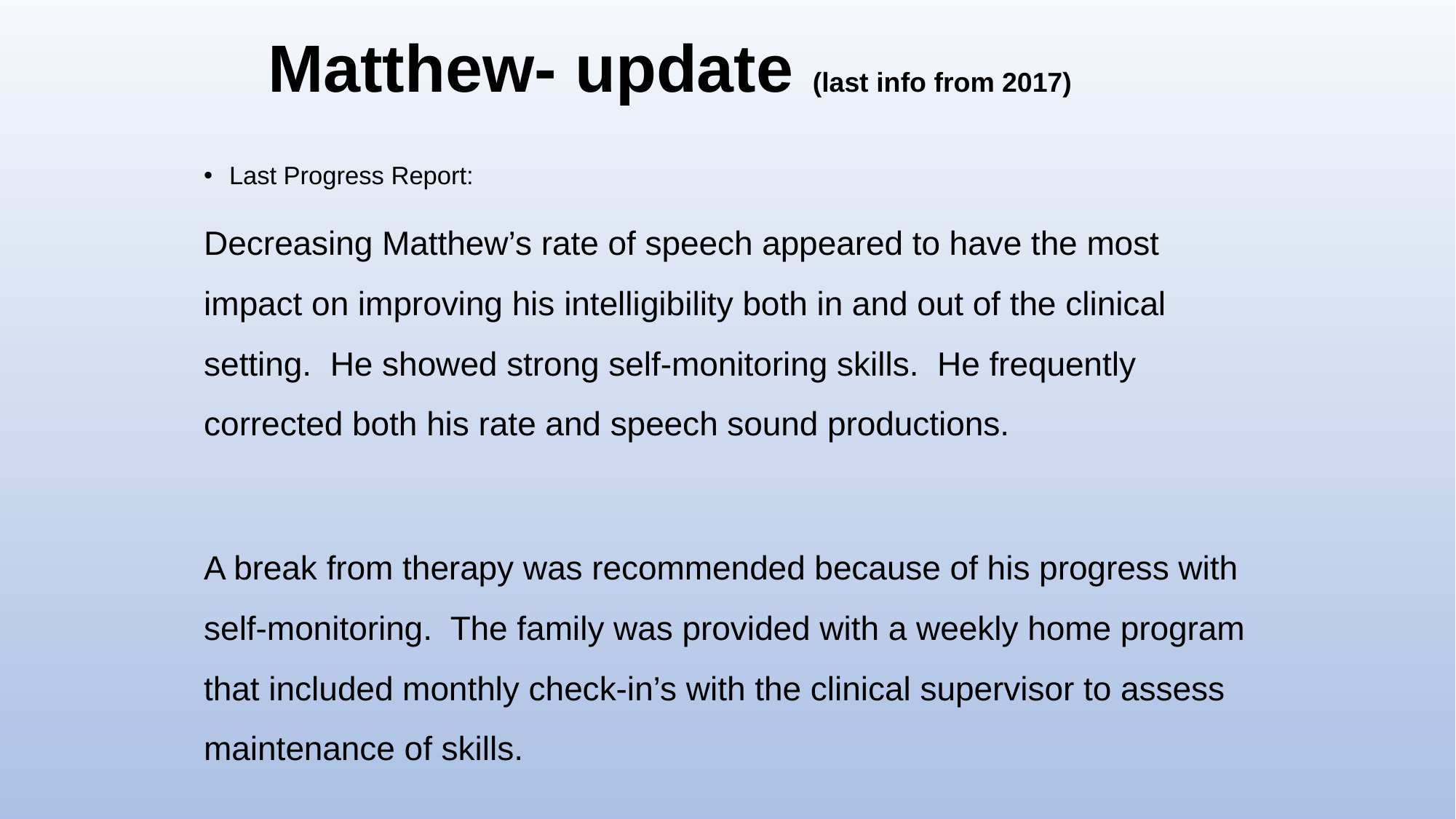

# Matthew- update (last info from 2017)
Last Progress Report:
Decreasing Matthew’s rate of speech appeared to have the most impact on improving his intelligibility both in and out of the clinical setting.  He showed strong self-monitoring skills.  He frequently corrected both his rate and speech sound productions.

A break from therapy was recommended because of his progress with self-monitoring.  The family was provided with a weekly home program that included monthly check-in’s with the clinical supervisor to assess maintenance of skills.